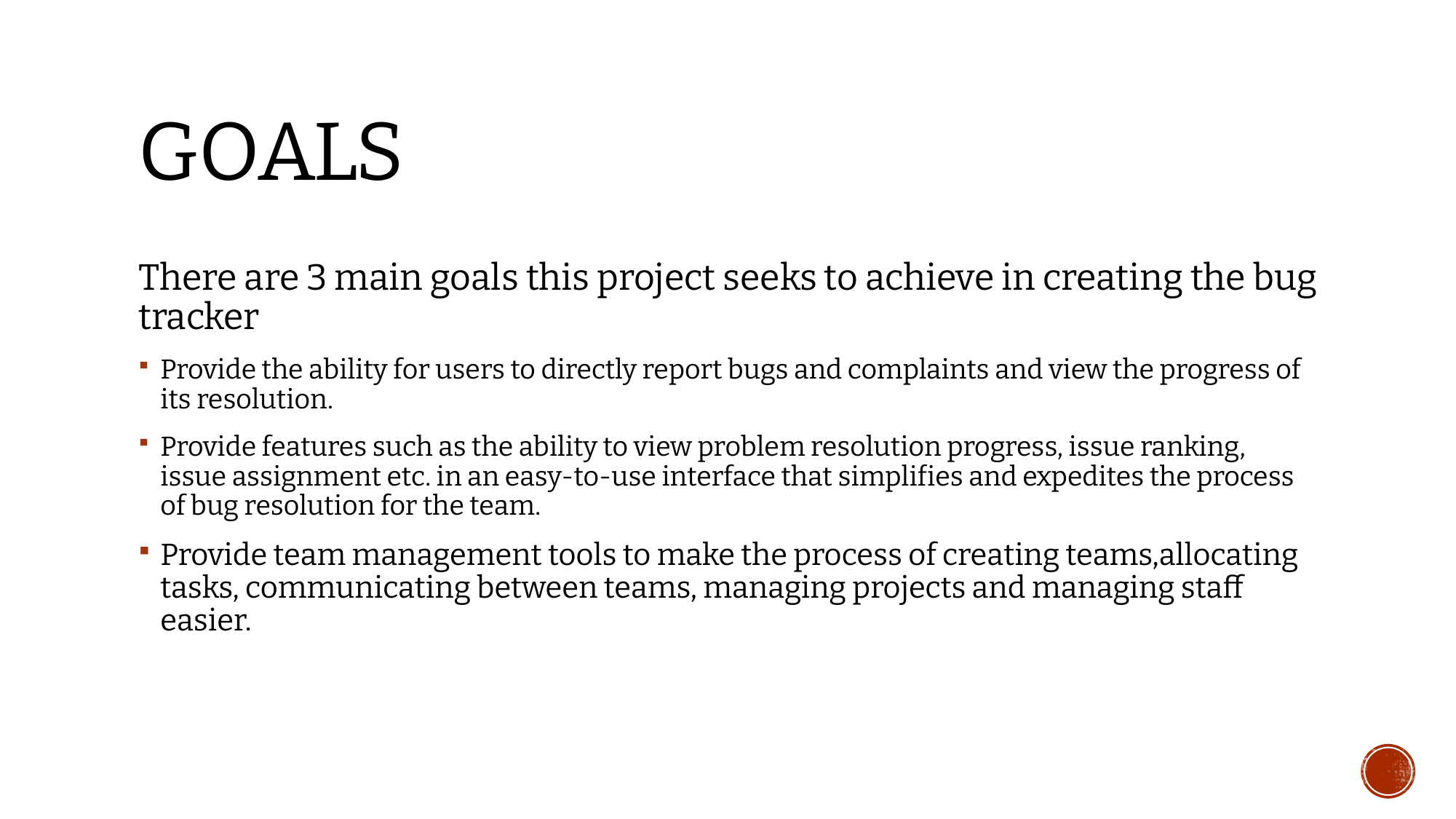

# GOALS
There are 3 main goals this project seeks to achieve in creating the bug tracker
Provide the ability for users to directly report bugs and complaints and view the progress of its resolution.
Provide features such as the ability to view problem resolution progress, issue ranking, issue assignment etc. in an easy-to-use interface that simplifies and expedites the process of bug resolution for the team.
Provide team management tools to make the process of creating teams,allocating tasks, communicating between teams, managing projects and managing staff easier.